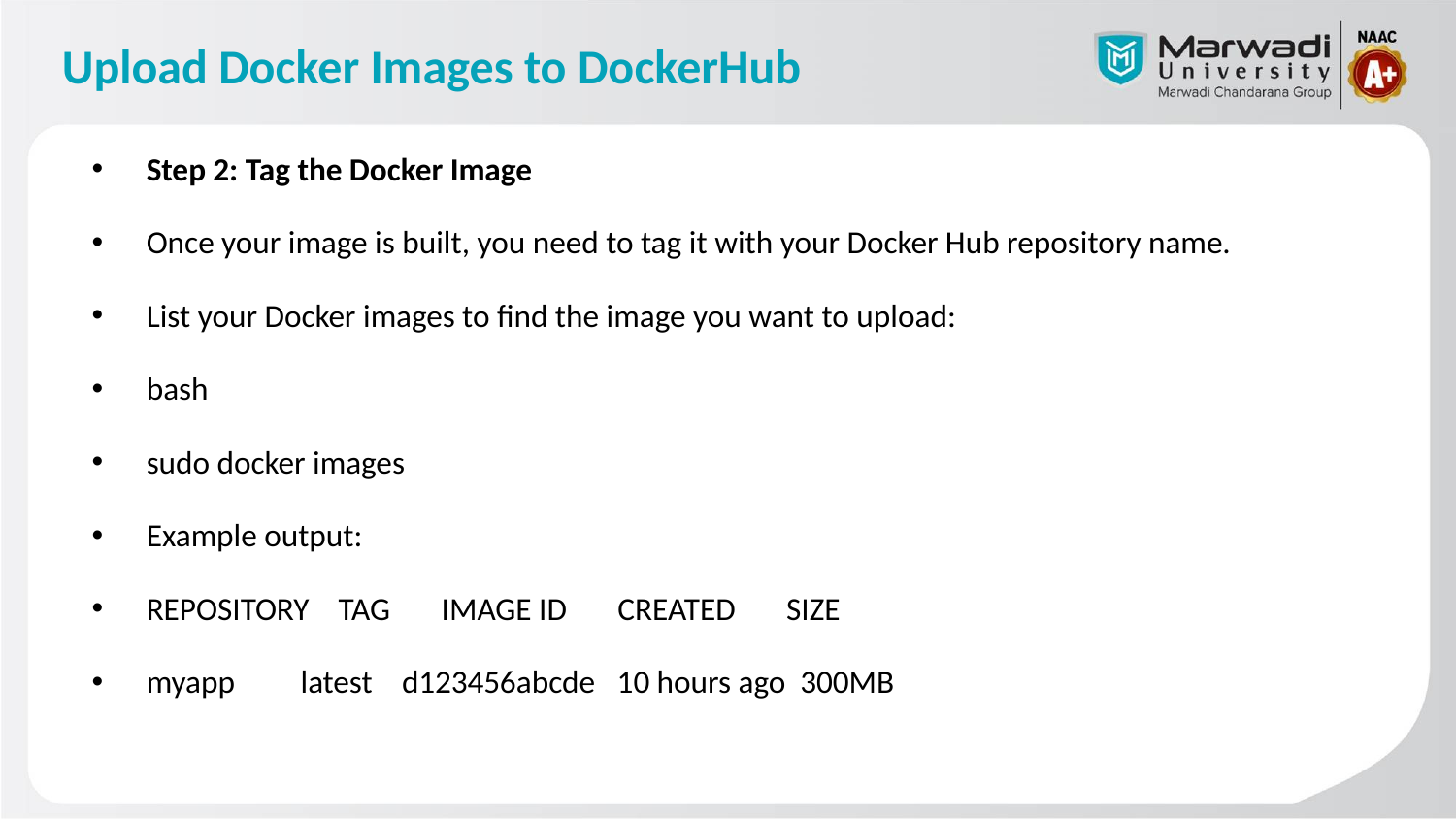

# Upload Docker Images to DockerHub
Step 2: Tag the Docker Image
Once your image is built, you need to tag it with your Docker Hub repository name.
List your Docker images to find the image you want to upload:
bash
sudo docker images
Example output:
REPOSITORY    TAG       IMAGE ID       CREATED       SIZE
myapp         latest    d123456abcde   10 hours ago  300MB